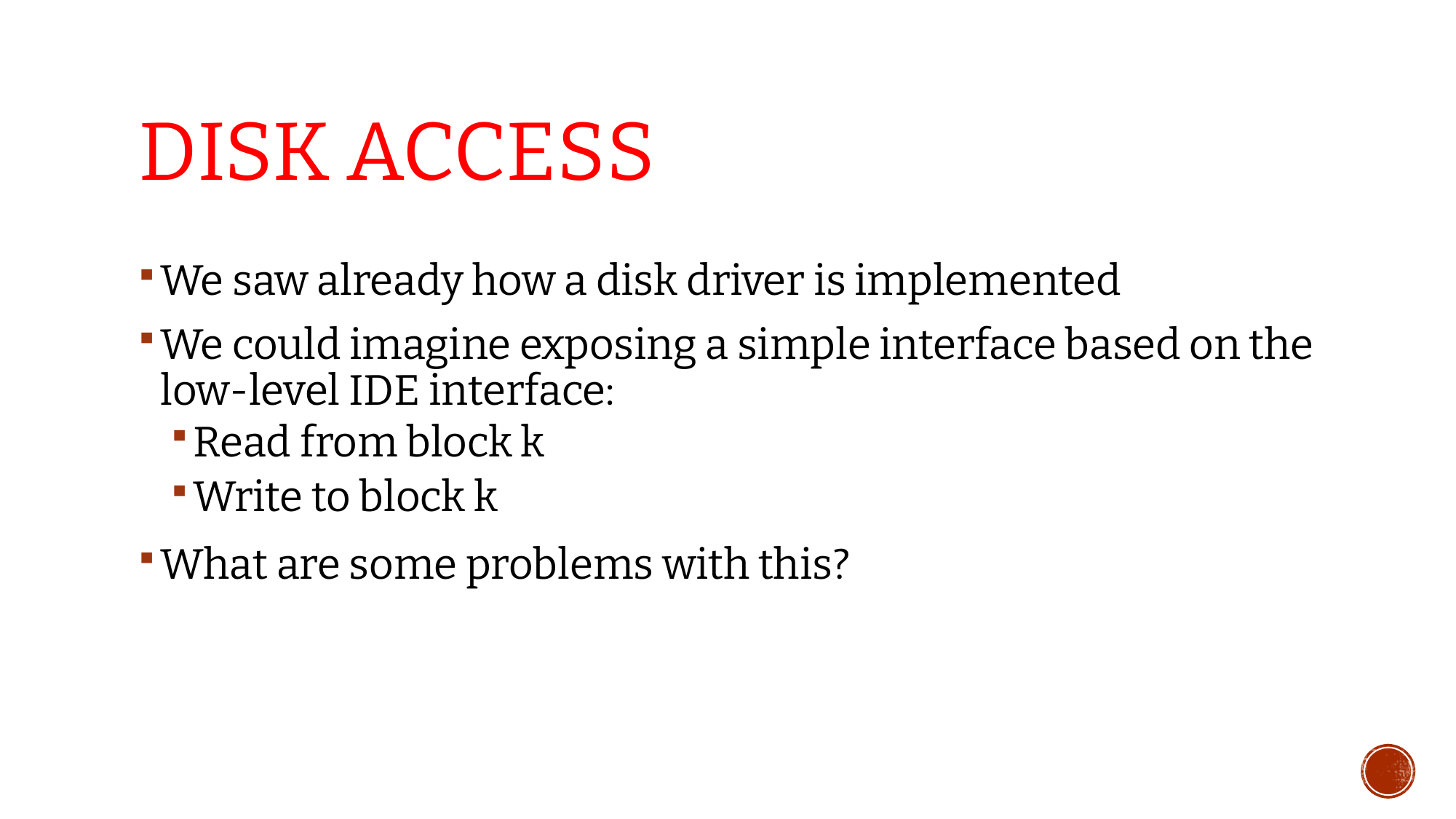

# Disk Access
We saw already how a disk driver is implemented
We could imagine exposing a simple interface based on the low-level IDE interface:
Read from block k
Write to block k
What are some problems with this?